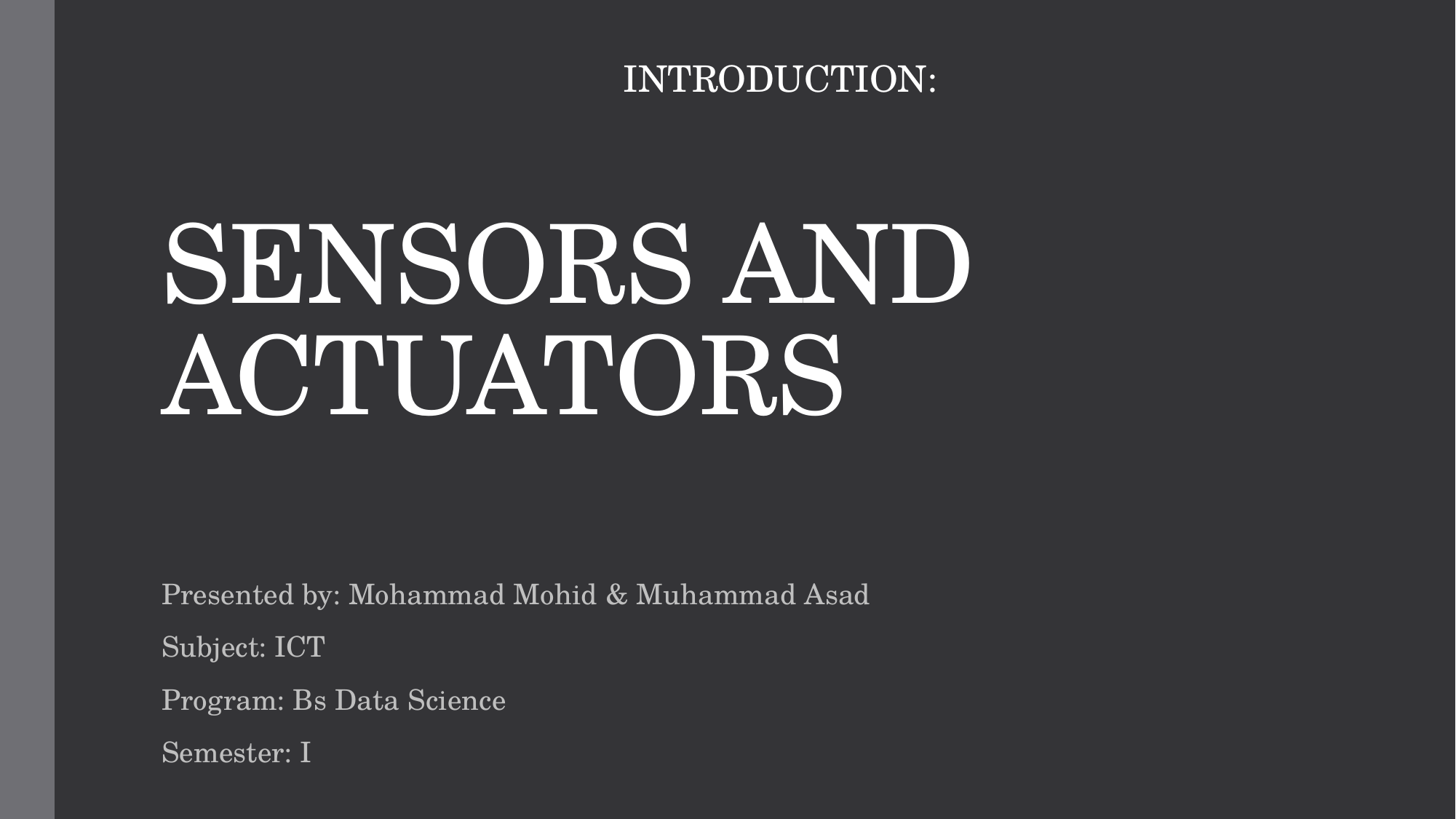

INTRODUCTION:
# SENSORS AND ACTUATORS
Presented by: Mohammad Mohid & Muhammad Asad
Subject: ICT
Program: Bs Data Science
Semester: I